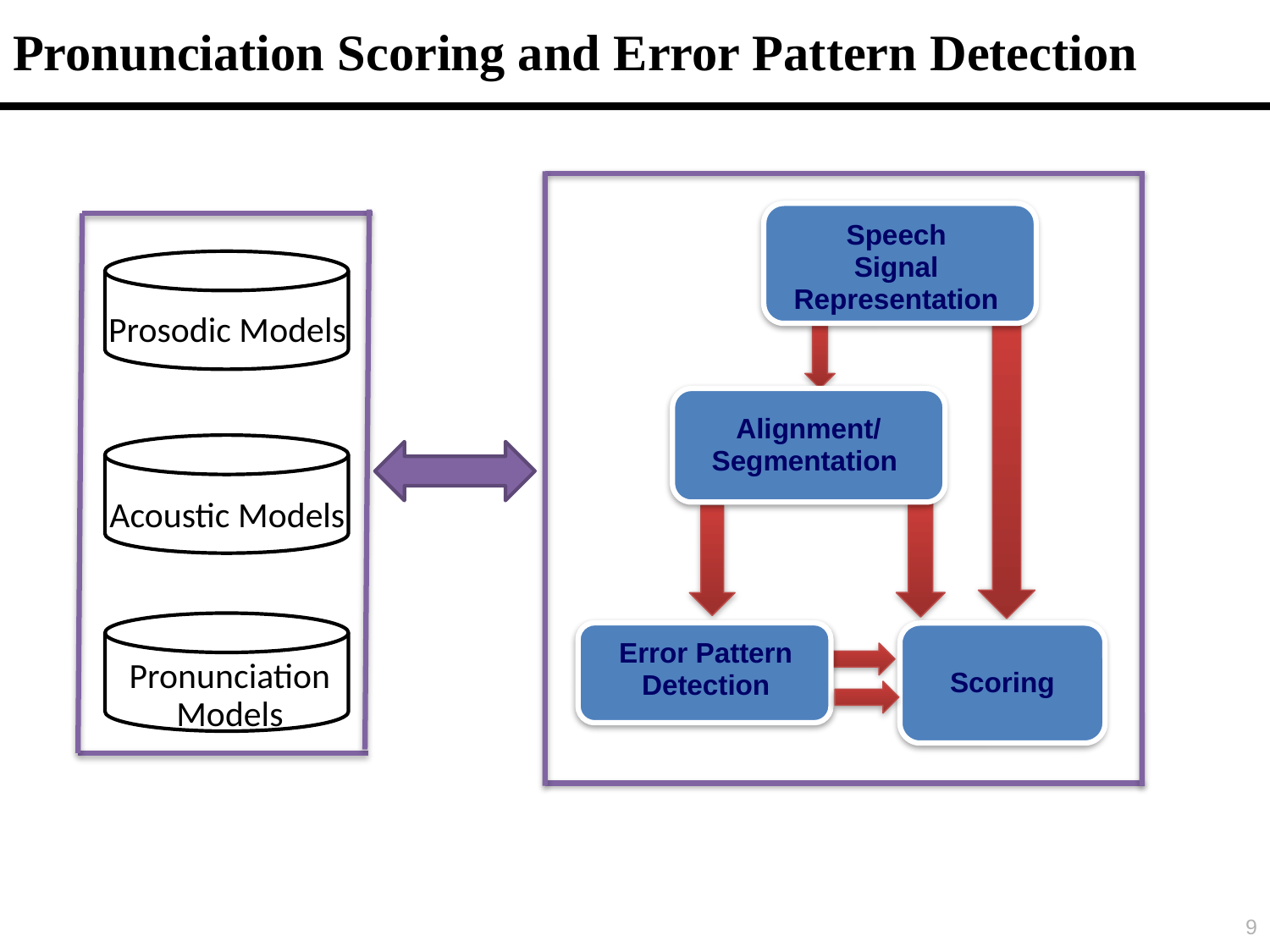

# Pronunciation Scoring and Error Pattern Detection

Speech
Signal Representation

Prosodic Models

Alignment/
Segmentation

Acoustic Models

Pronunciation
Models

Error Pattern
Detection

Scoring

9